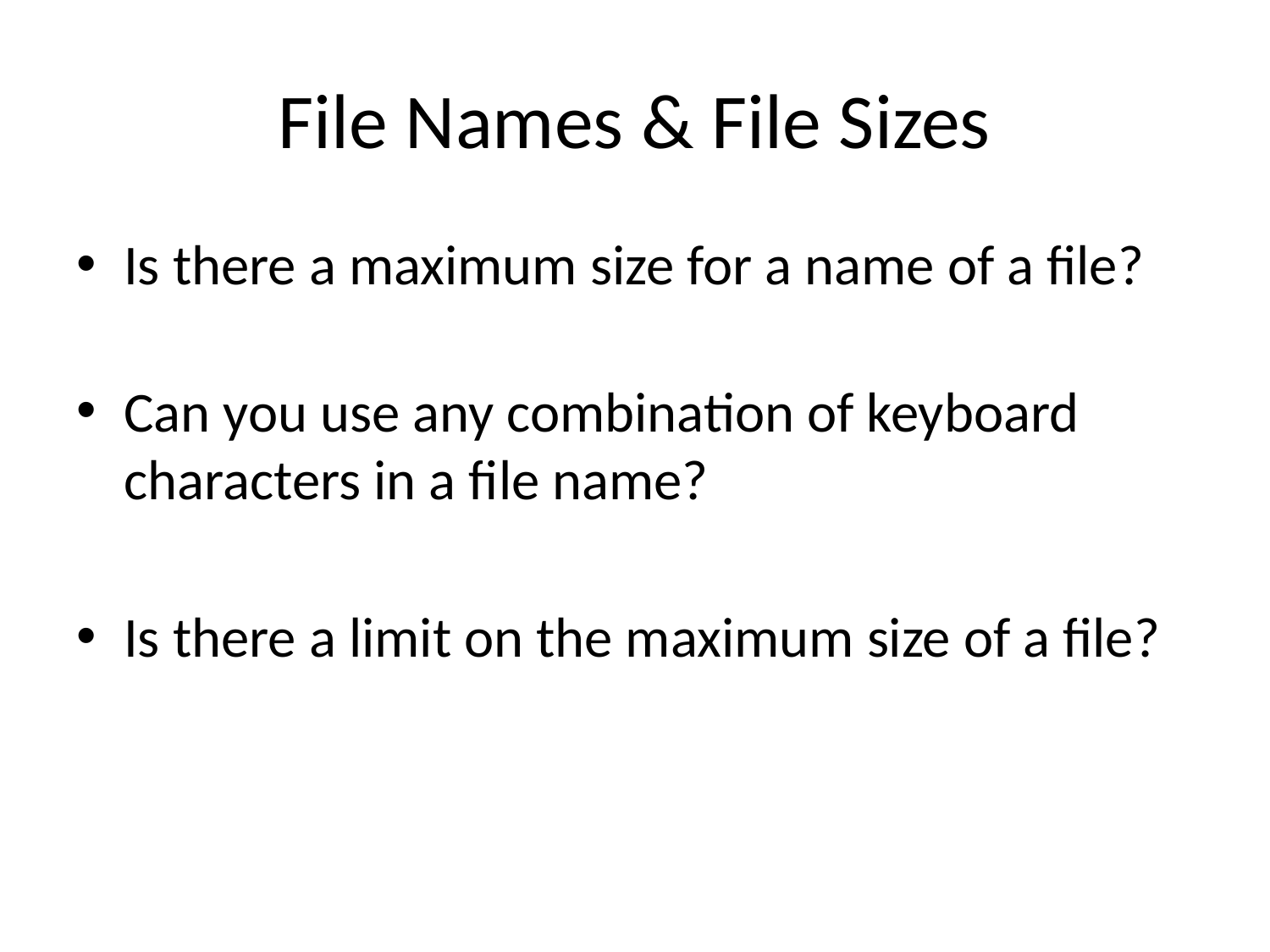

# File Names & File Sizes
Is there a maximum size for a name of a file?
Can you use any combination of keyboard characters in a file name?

Is there a limit on the maximum size of a file?